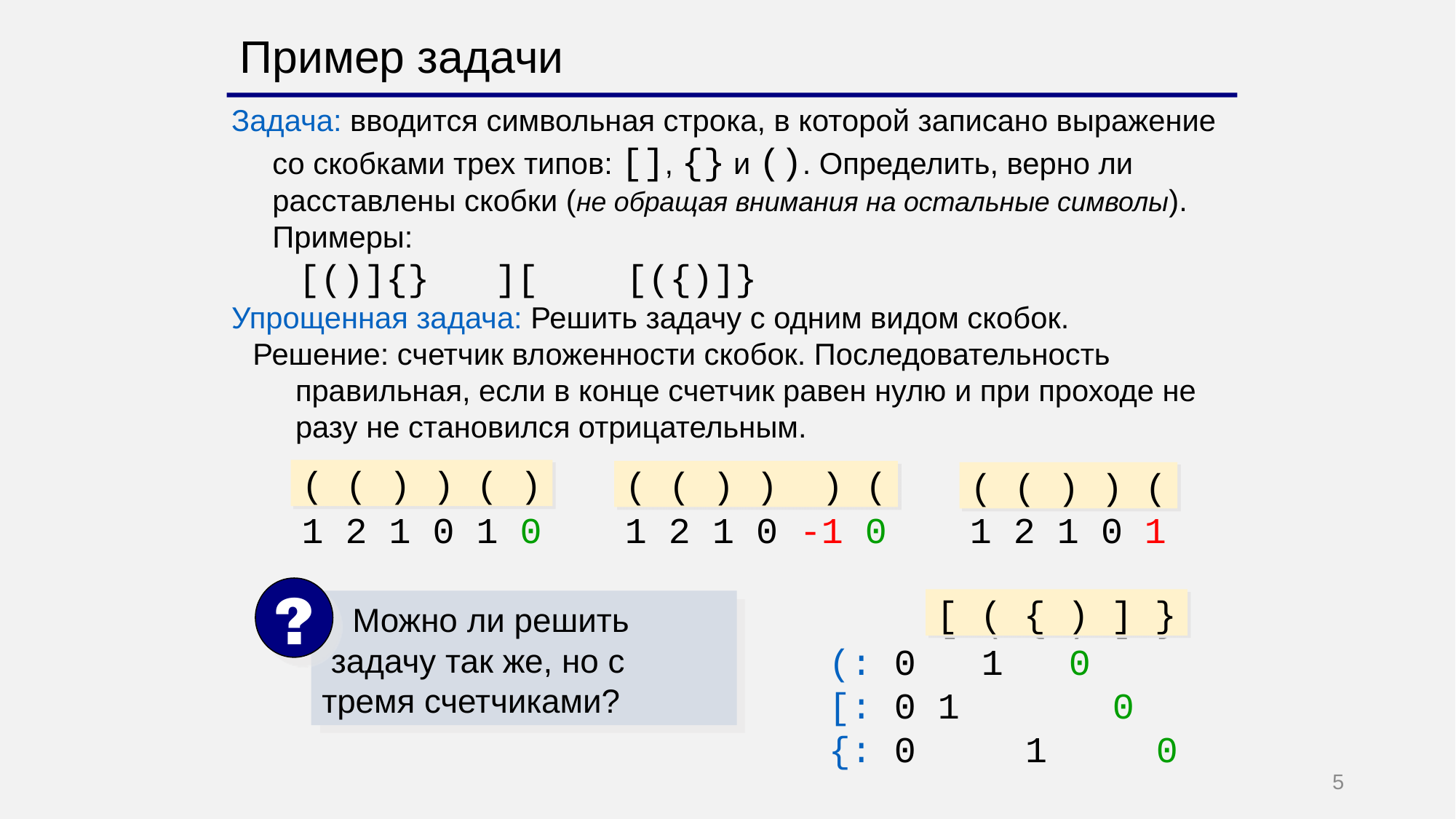

Пример задачи

Задача: вводится символьная строка, в которой записано выражение со скобками трех типов: [], {} и (). Определить, верно ли расставлены скобки (не обращая внимания на остальные символы). Примеры:
        [()]{}   ][    [({)]}
Упрощенная задача: Решить задачу с одним видом скобок.
Решение: счетчик вложенности скобок. Последовательность правильная, если в конце счетчик равен нулю и при проходе не разу не становился отрицательным.
( ( ) ) ( )
1 2 1 0 1 0
( ( ) ) ( )
( ( ) )  ) (
1 2 1 0 -1 0
( ( ) )  ) (
( ( ) ) (
1 2 1 0 1
( ( ) ) (
?
   Можно ли решить
 задачу так же, но с тремя счетчиками?
[ ( { ) ] }
     [ ( { ) ] }
(: 0   1   0
[: 0 1       0
{: 0     1     0
5